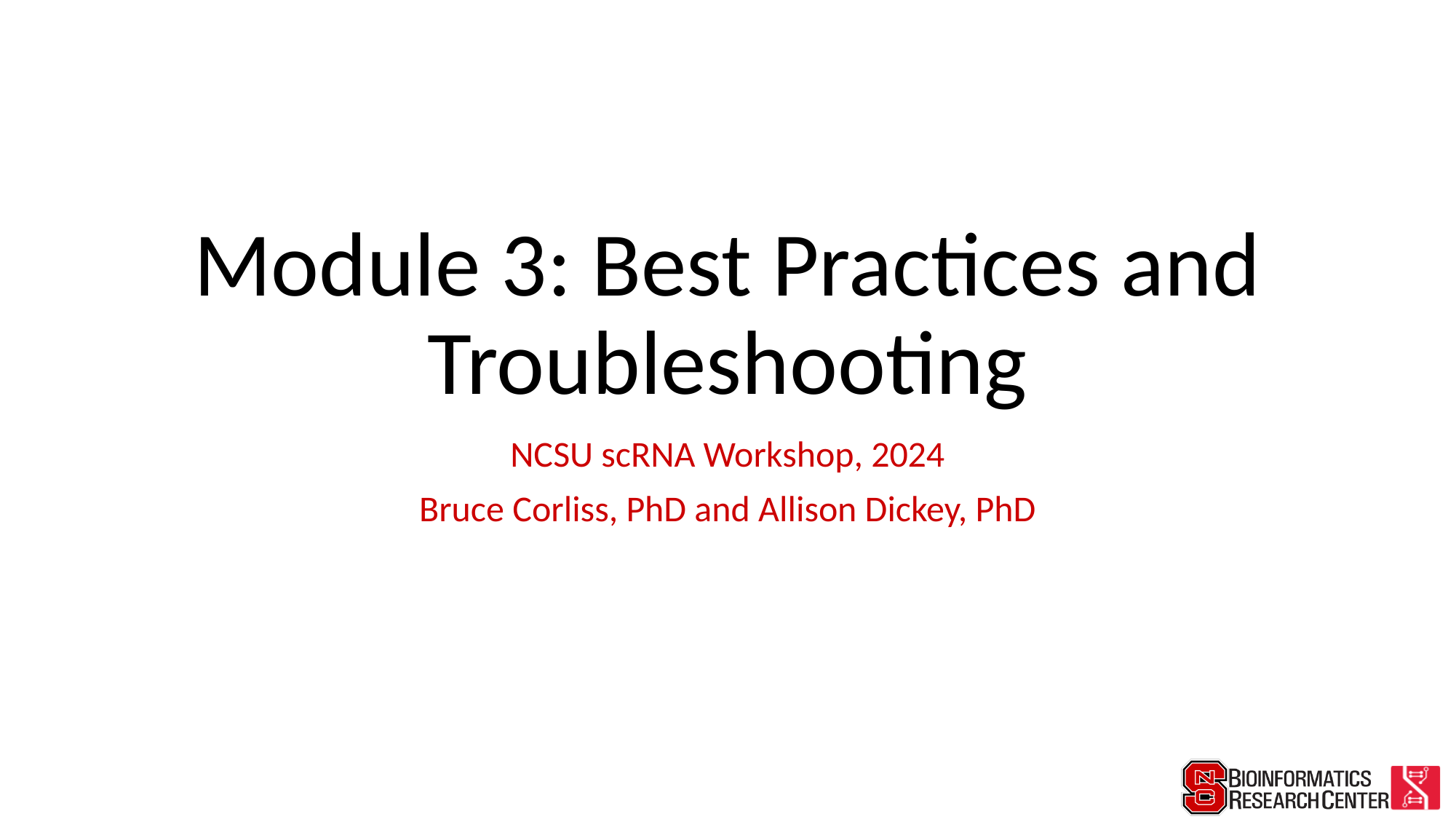

# Module 3: Best Practices and Troubleshooting
NCSU scRNA Workshop, 2024
Bruce Corliss, PhD and Allison Dickey, PhD